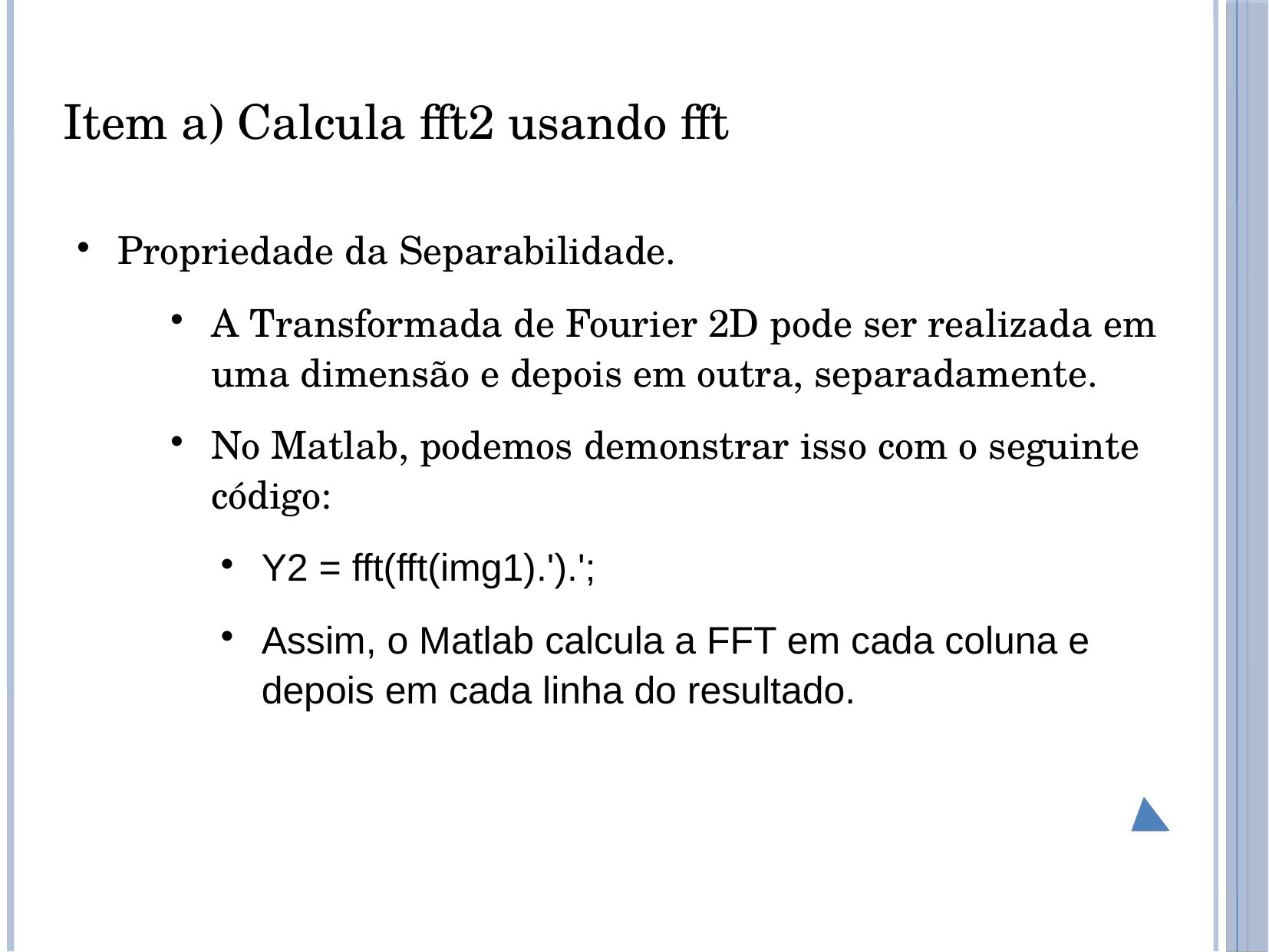

Item a) Calcula fft2 usando fft
Propriedade da Separabilidade.
A Transformada de Fourier 2D pode ser realizada em uma dimensão e depois em outra, separadamente.
No Matlab, podemos demonstrar isso com o seguinte código:
Y2 = fft(fft(img1).').';
Assim, o Matlab calcula a FFT em cada coluna e depois em cada linha do resultado.